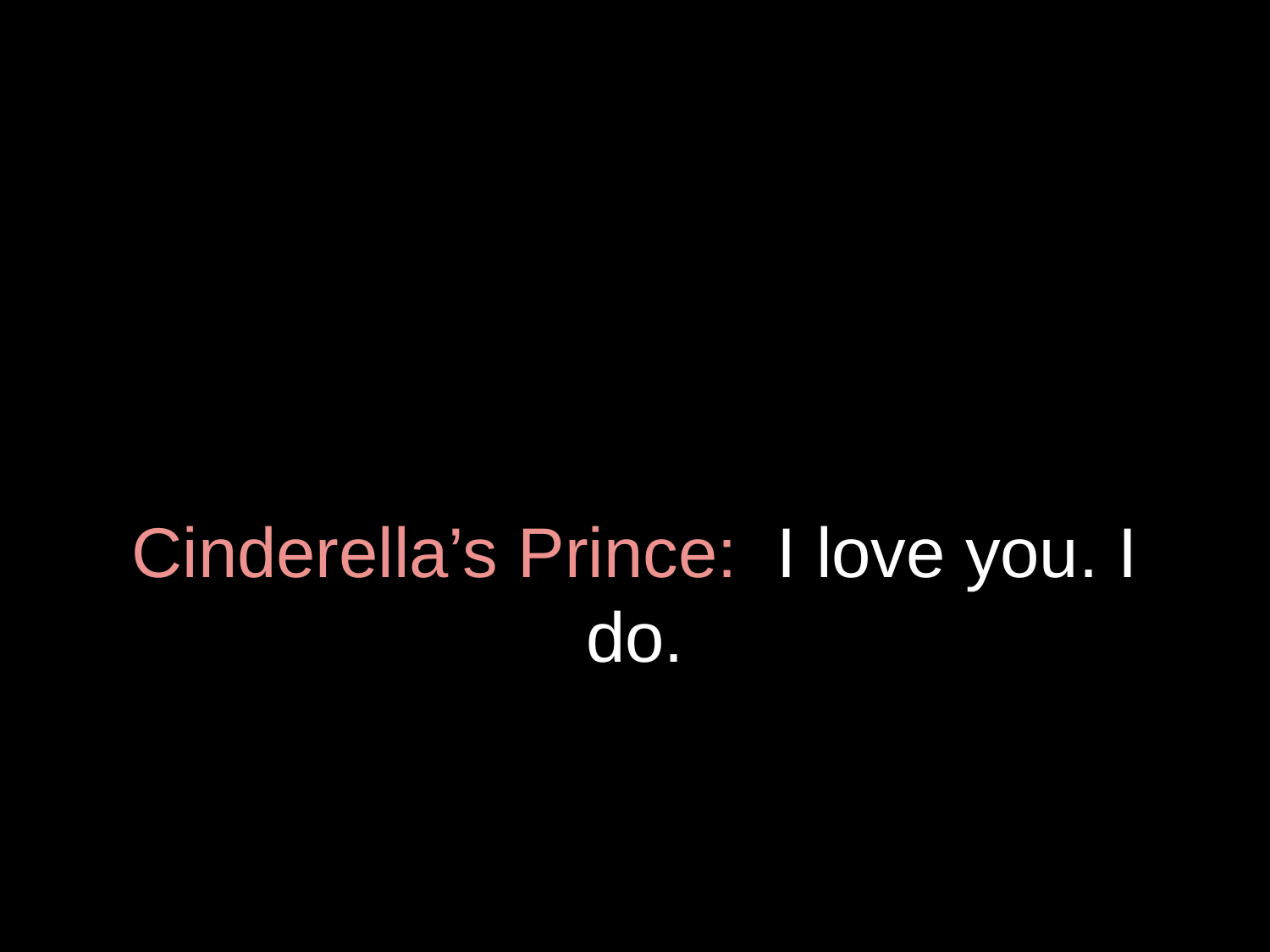

# Cinderella’s Prince:  I love you. I do.